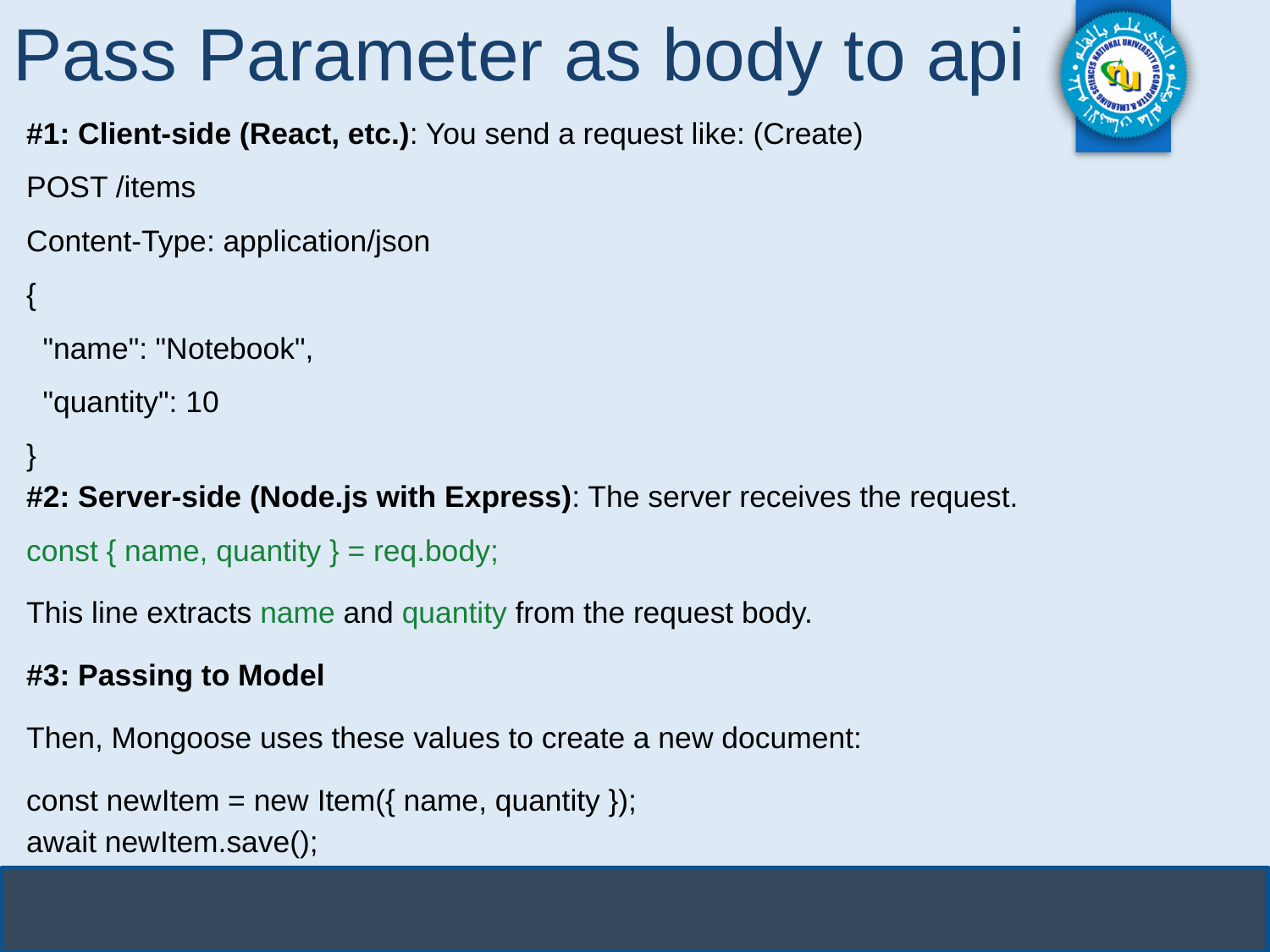

# Pass Parameter as body to api

#1: Client-side (React, etc.): You send a request like: (Create)
POST /items
Content-Type: application/json
{
  "name": "Notebook",
  "quantity": 10
}
#2: Server-side (Node.js with Express): The server receives the request.
const { name, quantity } = req.body;
This line extracts name and quantity from the request body.
#3: Passing to Model
Then, Mongoose uses these values to create a new document:
const newItem = new Item({ name, quantity });
await newItem.save();